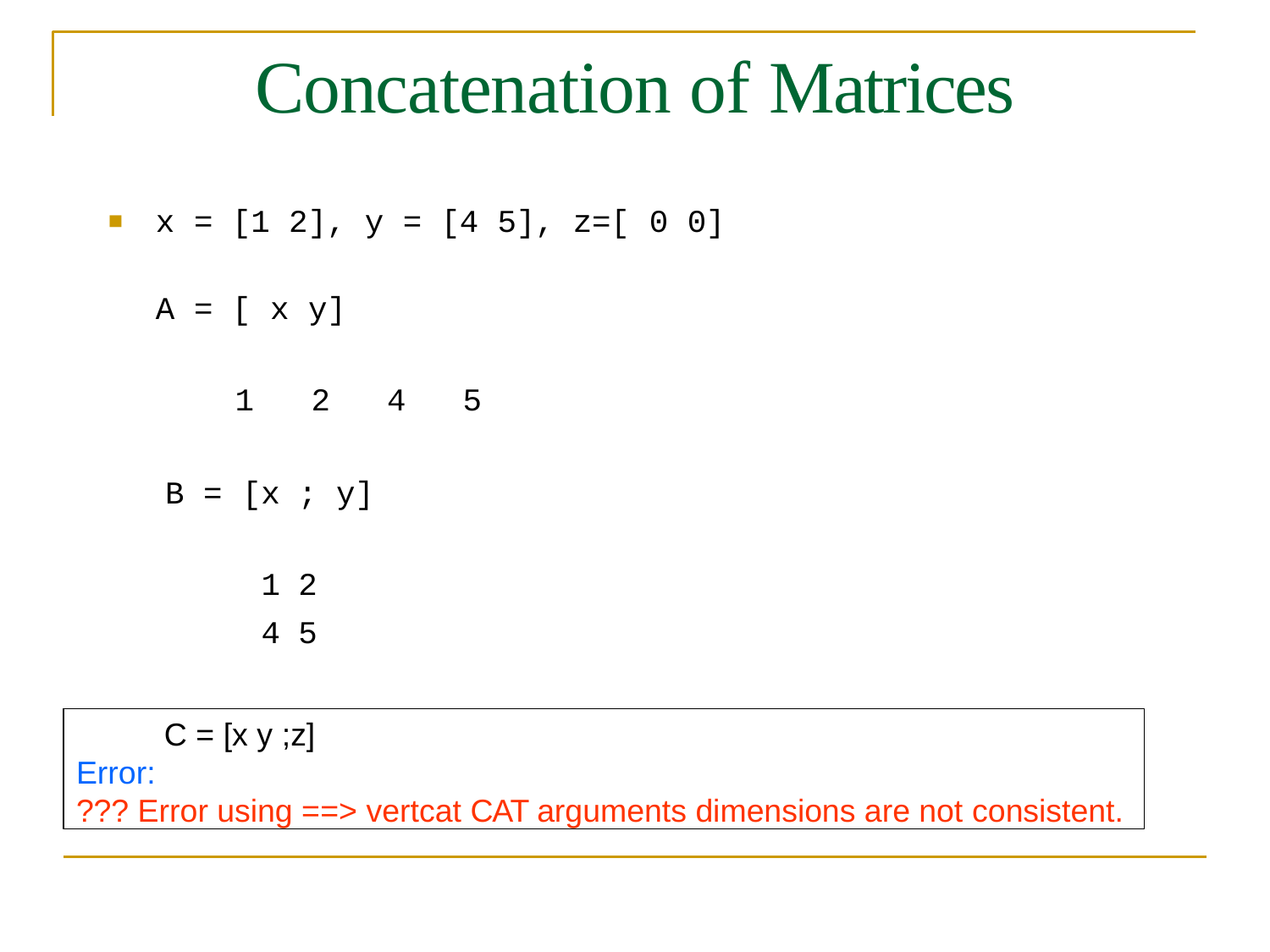

# Concatenation of Matrices
| x A | = = | [1 2], y = [ x y] |  |  | [4 | 5], | z=[ | 0 | 0] |
| --- | --- | --- | --- | --- | --- | --- | --- | --- | --- |
|  |  | 1 | 2 | 4 | 5 |  |  |  |  |
| B = |  | [x | ; y] |  |  |  |  |  |  |
|  |  | 1 | 2 |  |  |  |  |  |  |
|  |  | 4 | 5 |  |  |  |  |  |  |
C = [x y ;z]
Error:
??? Error using ==> vertcat CAT arguments dimensions are not consistent.